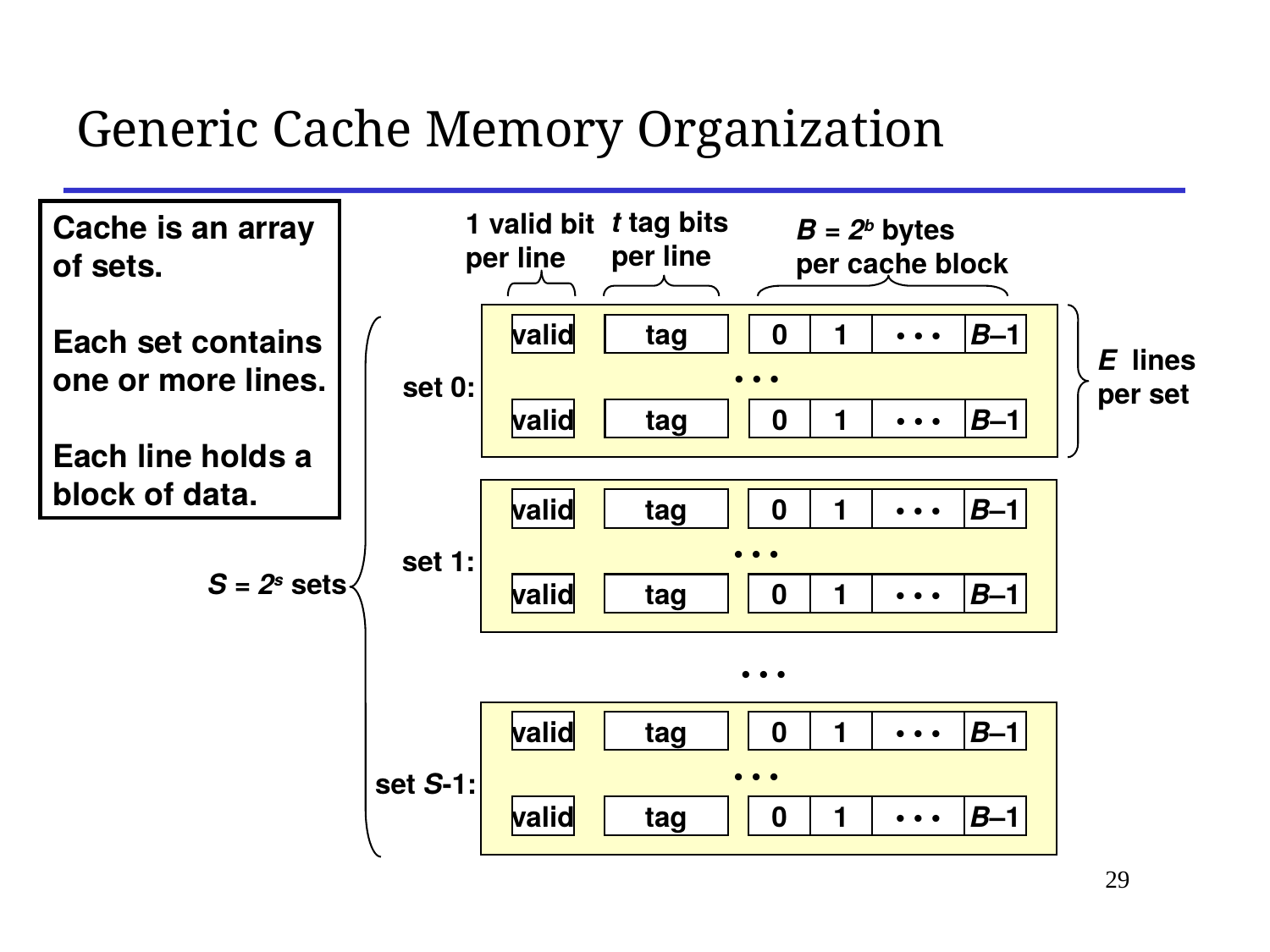

# Generic Cache Memory Organization

t tag bits
per line
1 valid bit
per line
Cache is an array
of sets.

Each set contains
one or more lines.

Each line holds a
block of data.
B = 2b bytes
per cache block

valid
tag
0
1
• • •
B–1

E  lines
per set
• • •
set 0:
valid
tag
0
1
• • •
B–1

valid
tag
0
1
• • •
B–1
• • •
set 1:
S = 2s sets
valid
tag
0
1
• • •
B–1
• • •

valid
tag
0
1
• • •
B–1
• • •
set S-1:
valid
tag
0
1
• • •
B–1
29